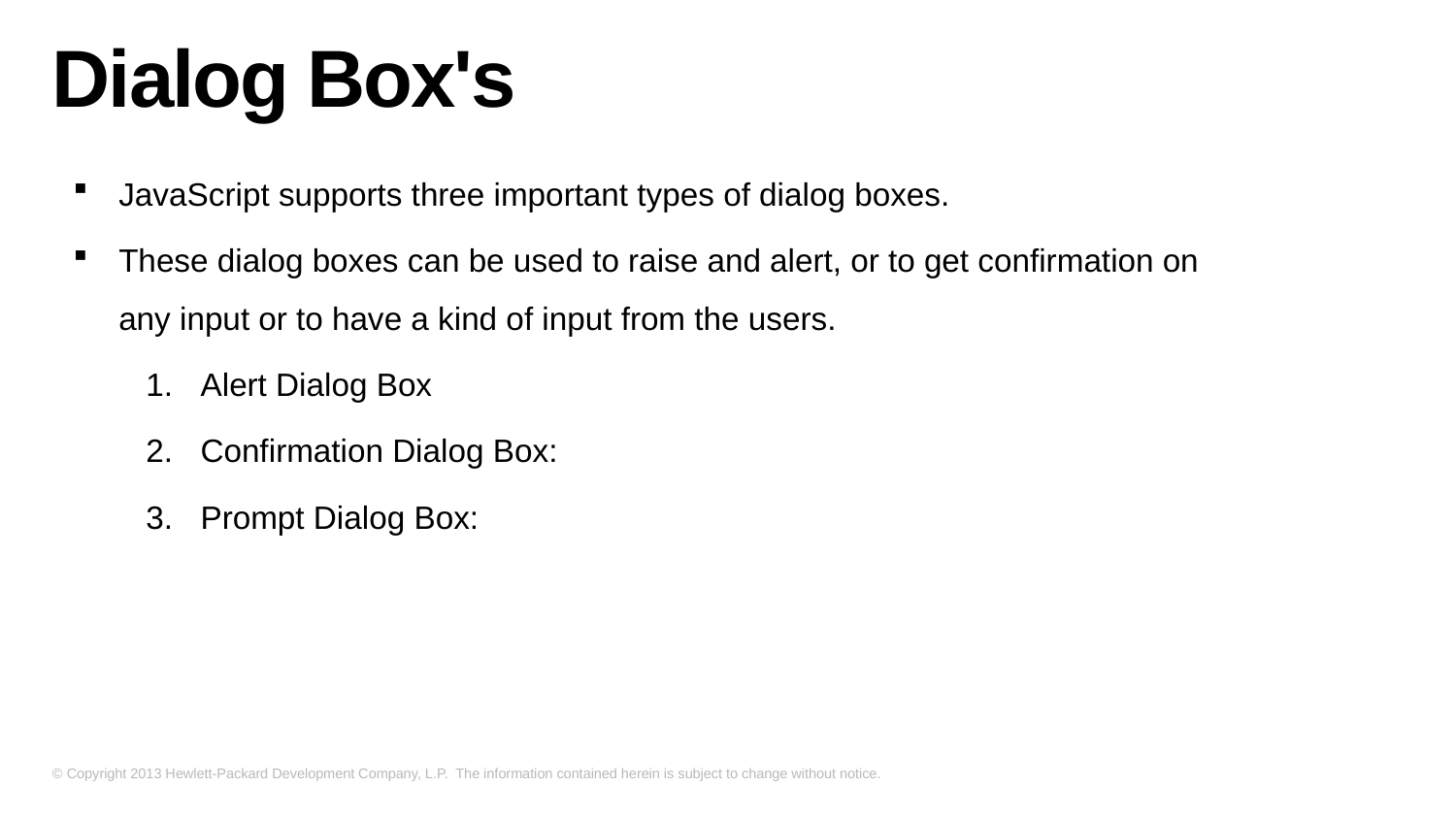

# Dialog Box's
JavaScript supports three important types of dialog boxes.
These dialog boxes can be used to raise and alert, or to get confirmation on any input or to have a kind of input from the users.
Alert Dialog Box
Confirmation Dialog Box:
Prompt Dialog Box: